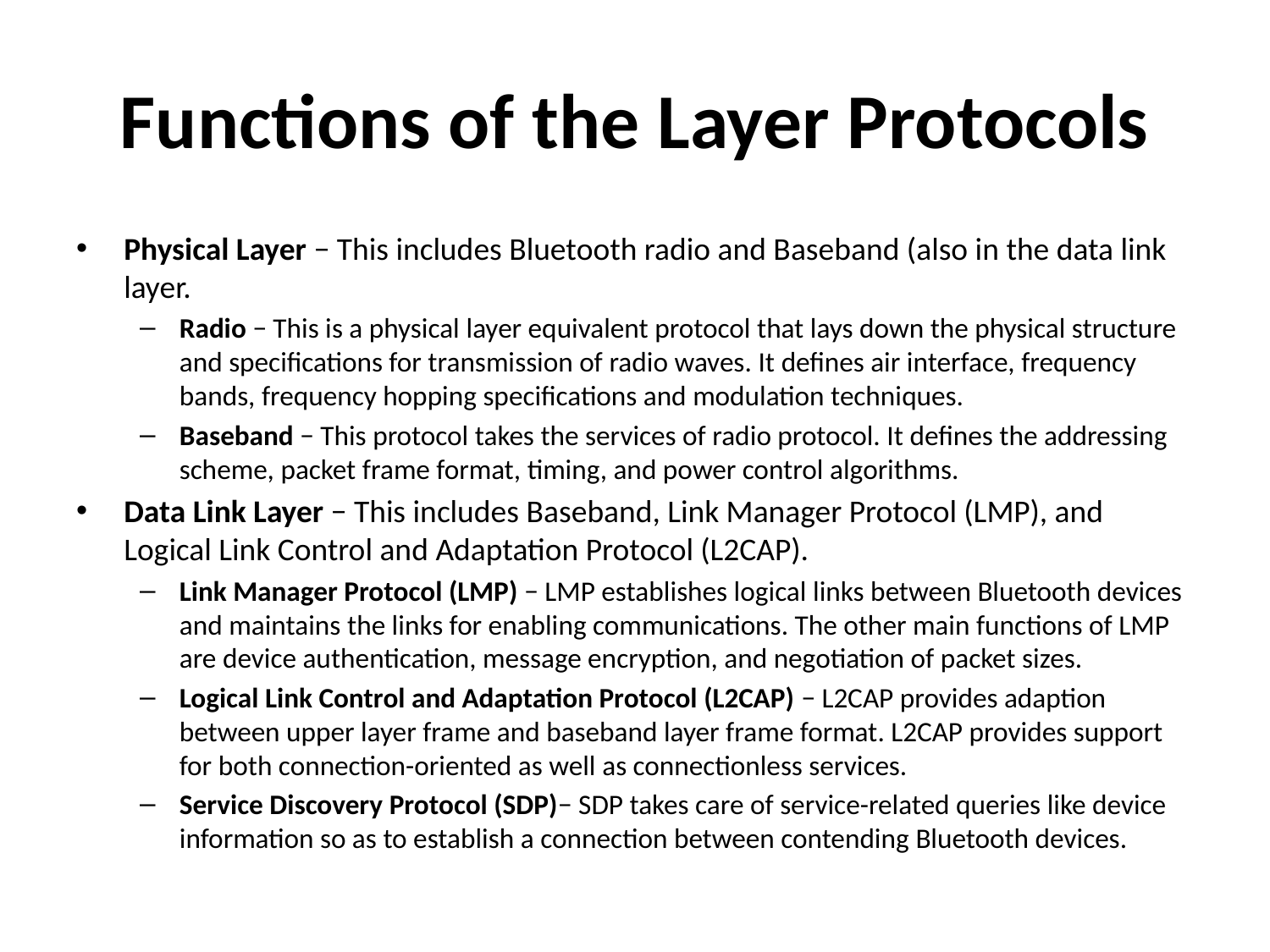

# Functions of the Layer Protocols
Physical Layer − This includes Bluetooth radio and Baseband (also in the data link layer.
Radio − This is a physical layer equivalent protocol that lays down the physical structure and specifications for transmission of radio waves. It defines air interface, frequency bands, frequency hopping specifications and modulation techniques.
Baseband − This protocol takes the services of radio protocol. It defines the addressing scheme, packet frame format, timing, and power control algorithms.
Data Link Layer − This includes Baseband, Link Manager Protocol (LMP), and Logical Link Control and Adaptation Protocol (L2CAP).
Link Manager Protocol (LMP) − LMP establishes logical links between Bluetooth devices and maintains the links for enabling communications. The other main functions of LMP are device authentication, message encryption, and negotiation of packet sizes.
Logical Link Control and Adaptation Protocol (L2CAP) − L2CAP provides adaption between upper layer frame and baseband layer frame format. L2CAP provides support for both connection-oriented as well as connectionless services.
Service Discovery Protocol (SDP)− SDP takes care of service-related queries like device information so as to establish a connection between contending Bluetooth devices.